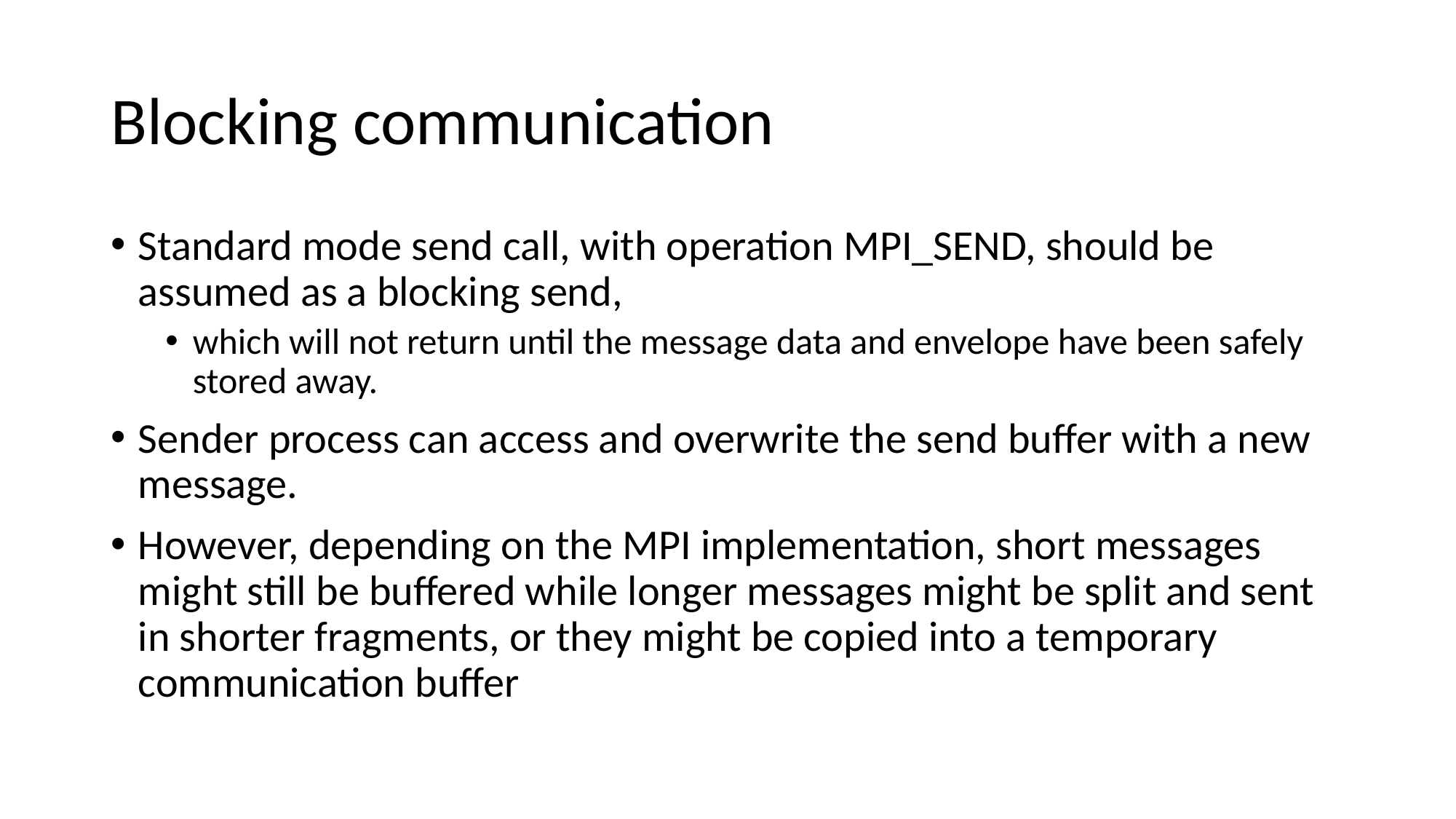

# Blocking communication
Standard mode send call, with operation MPI_SEND, should be assumed as a blocking send,
which will not return until the message data and envelope have been safely stored away.
Sender process can access and overwrite the send buffer with a new message.
However, depending on the MPI implementation, short messages might still be buffered while longer messages might be split and sent in shorter fragments, or they might be copied into a temporary communication buffer